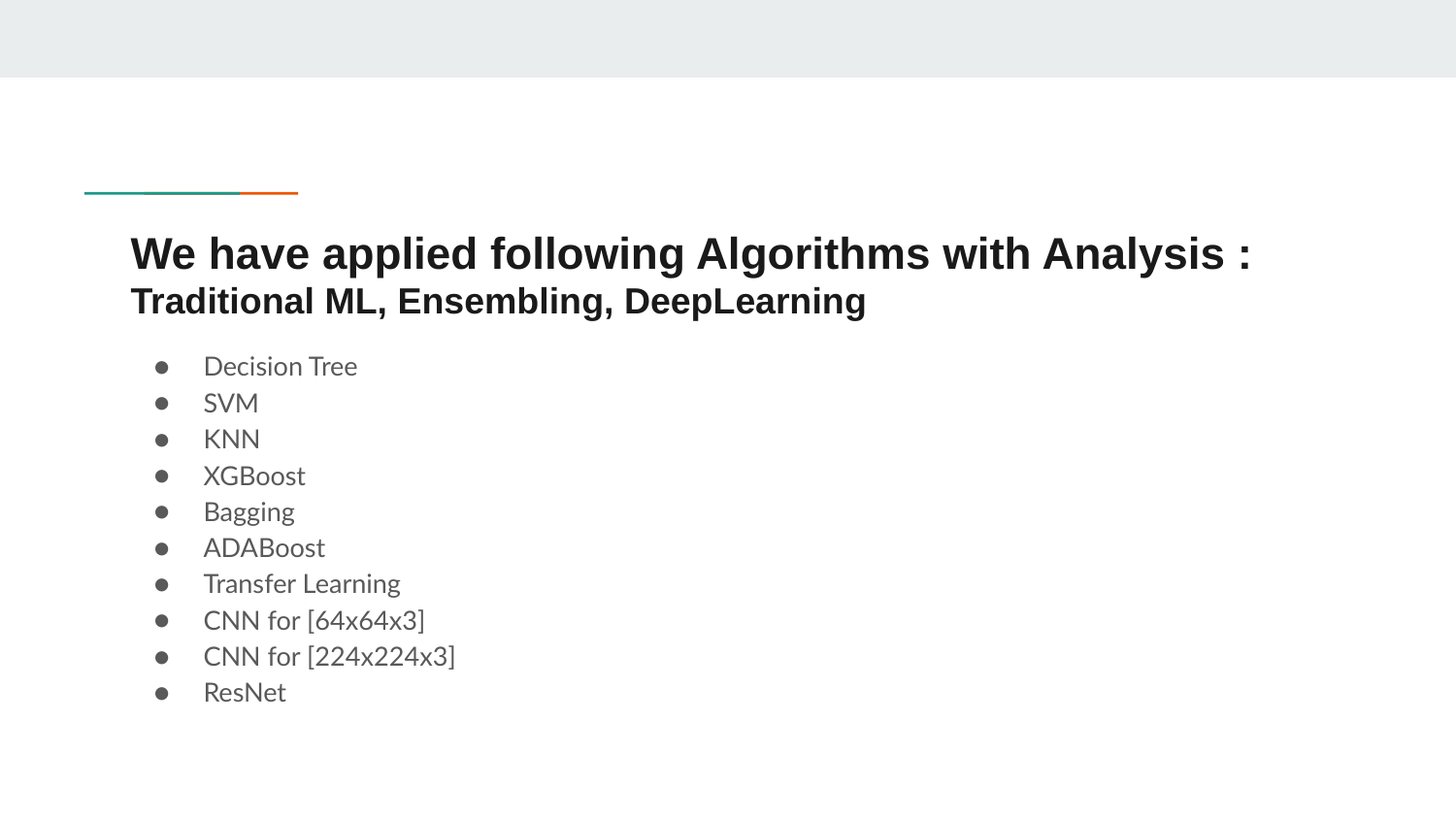

# We have applied following Algorithms with Analysis :
Traditional ML, Ensembling, DeepLearning
Decision Tree
SVM
KNN
XGBoost
Bagging
ADABoost
Transfer Learning
CNN for [64x64x3]
CNN for [224x224x3]
ResNet